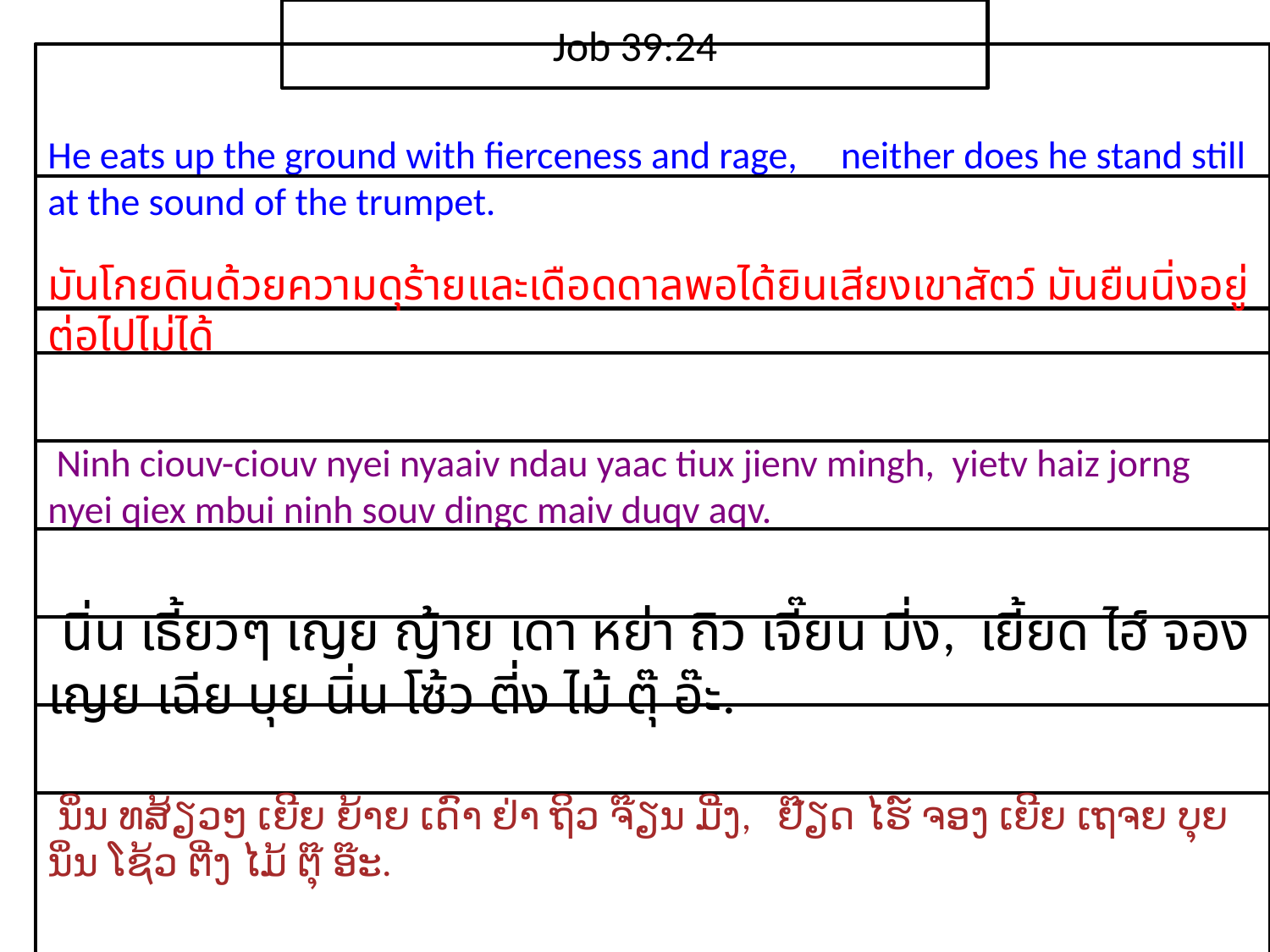

Job 39:24
He eats up the ground with fierceness and rage,     neither does he stand still at the sound of the trumpet.
มัน​โกย​ดิน​ด้วย​ความ​ดุ​ร้าย​และ​เดือด​ดาลพอ​ได้​ยิน​เสียง​เขา​สัตว์ มัน​ยืน​นิ่ง​อยู่​ต่อไป​ไม่ได้
 Ninh ciouv-ciouv nyei nyaaiv ndau yaac tiux jienv mingh,  yietv haiz jorng nyei qiex mbui ninh souv dingc maiv duqv aqv.
 นิ่น เธี้ยวๆ เญย ญ้าย เดา หย่า ถิว เจี๊ยน มี่ง,  เยี้ยด ไฮ์ จอง เญย เฉีย บุย นิ่น โซ้ว ตี่ง ไม้ ตุ๊ อ๊ะ.
 ນິ່ນ ທສ້ຽວໆ ເຍີຍ ຍ້າຍ ເດົາ ຢ່າ ຖິວ ຈ໊ຽນ ມີ່ງ,   ຢ໊ຽດ ໄຮ໌ ຈອງ ເຍີຍ ເຖຈຍ ບຸຍ ນິ່ນ ໂຊ້ວ ຕີ່ງ ໄມ້ ຕຸ໊ ອ໊ະ.